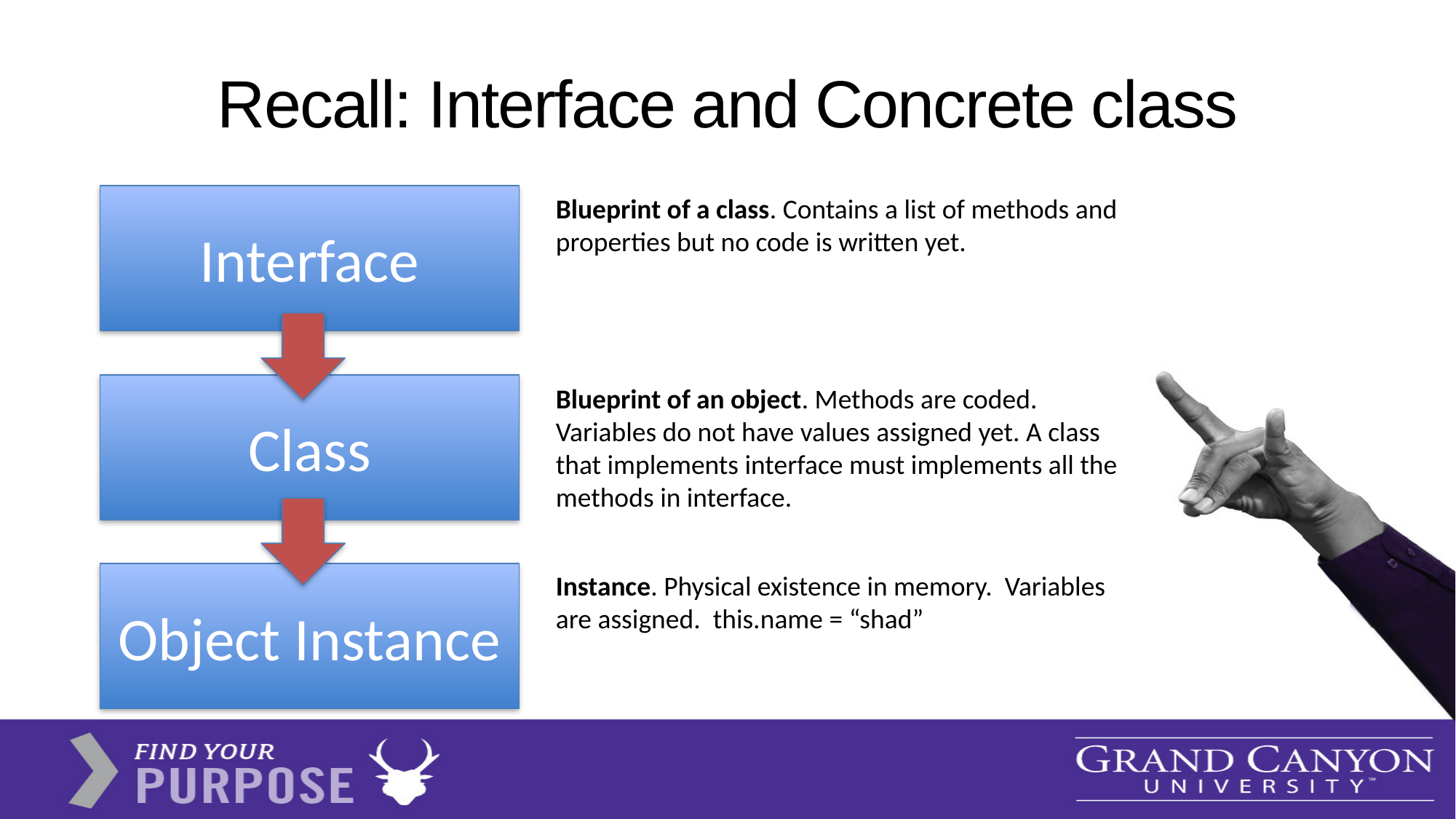

# Recall: Interface and Concrete class
Interface
Blueprint of a class. Contains a list of methods and properties but no code is written yet.

Class
Blueprint of an object. Methods are coded. Variables do not have values assigned yet. A class that implements interface must implements all the methods in interface.

Object Instance
Instance. Physical existence in memory.  Variables are assigned.  this.name = “shad”